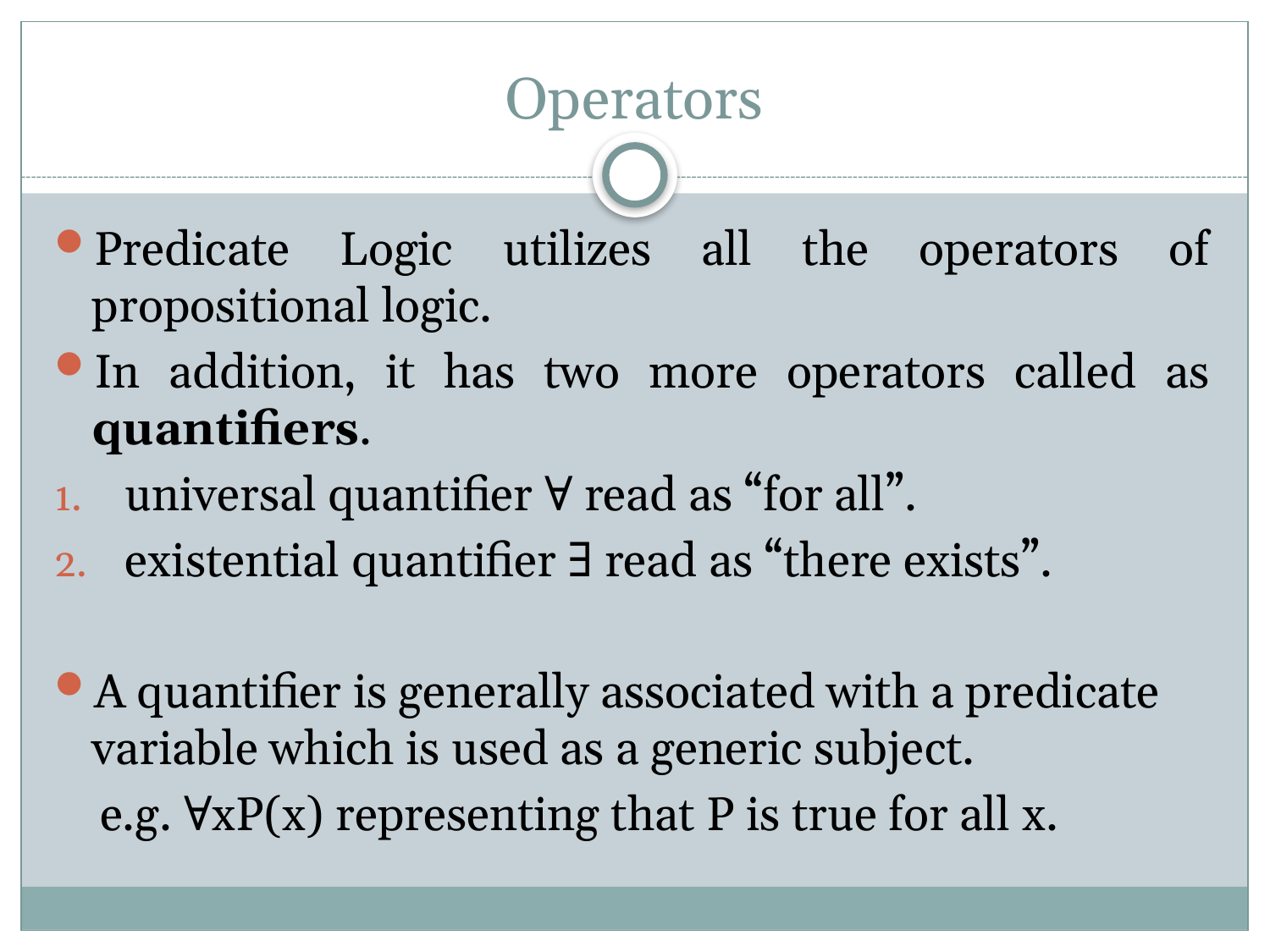

# Operators
Predicate Logic utilizes all the operators of propositional logic.
In addition, it has two more operators called as quantifiers.
universal quantifier ∀ read as “for all”.
existential quantifier ∃ read as “there exists”.

A quantifier is generally associated with a predicate variable which is used as a generic subject.
    e.g. ∀xP(x) representing that P is true for all x.